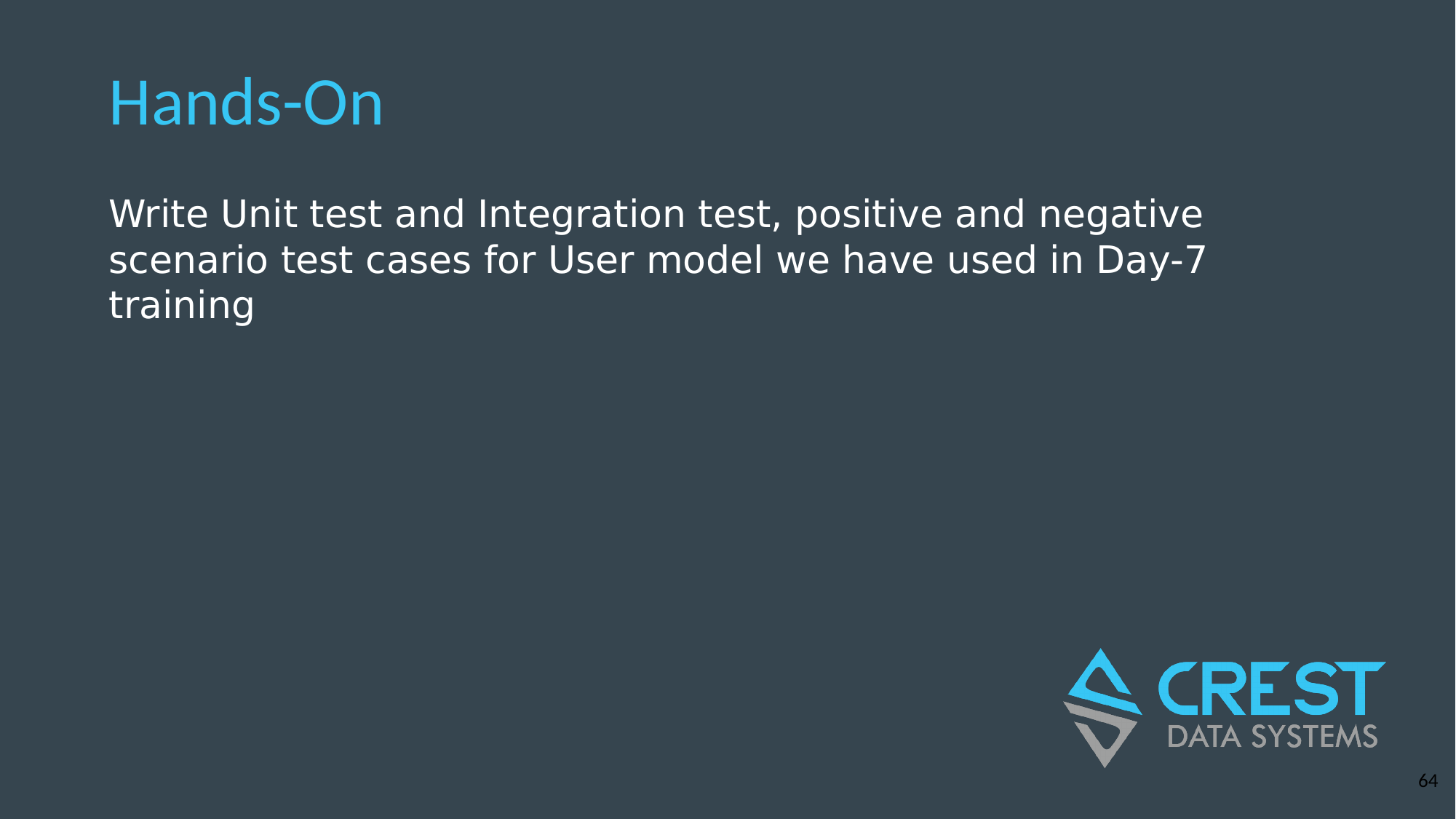

# Hands-On
Write Unit test and Integration test, positive and negative scenario test cases for User model we have used in Day-7 training
64